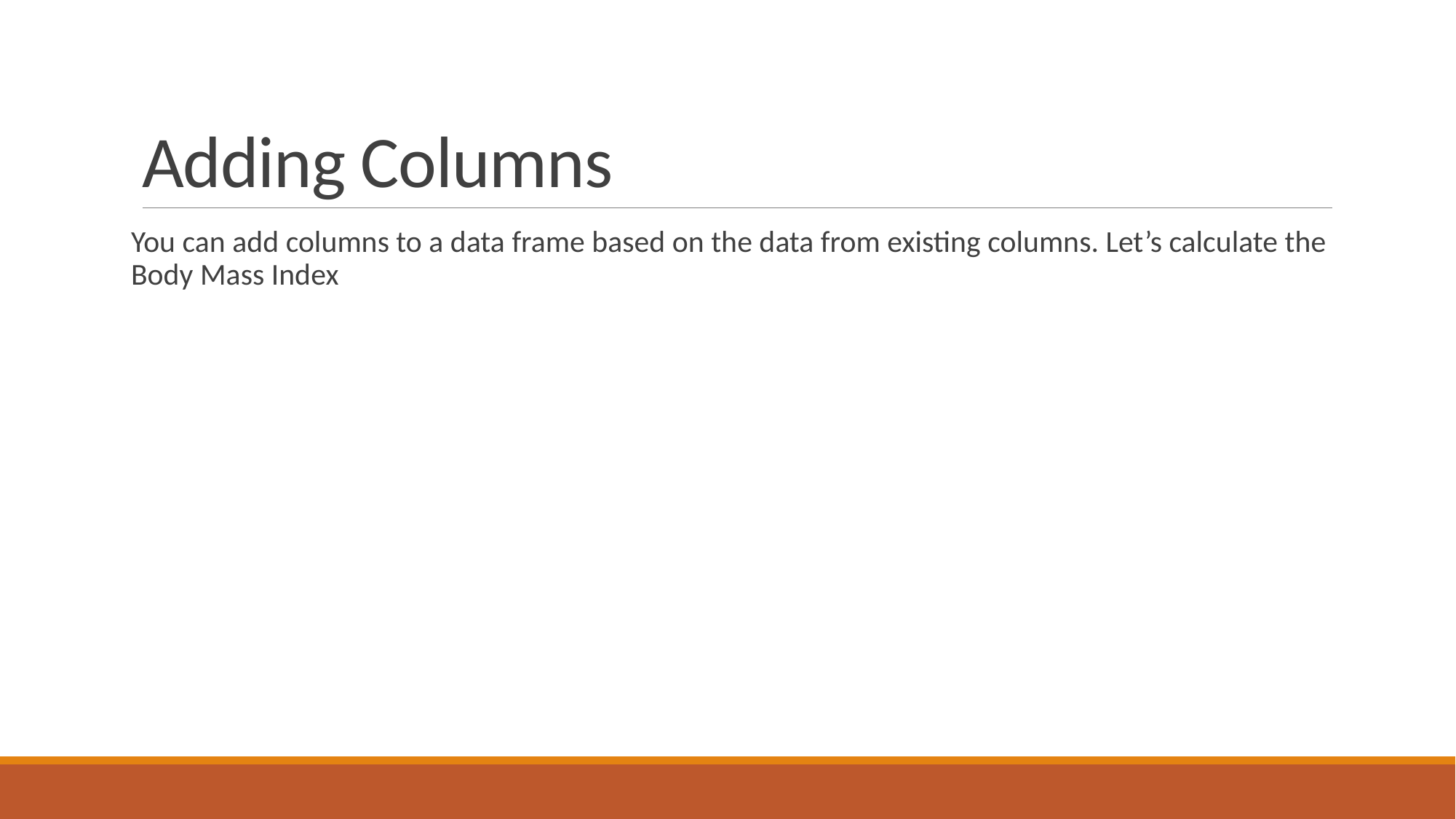

# Adding Columns
You can add columns to a data frame based on the data from existing columns. Let’s calculate the Body Mass Index